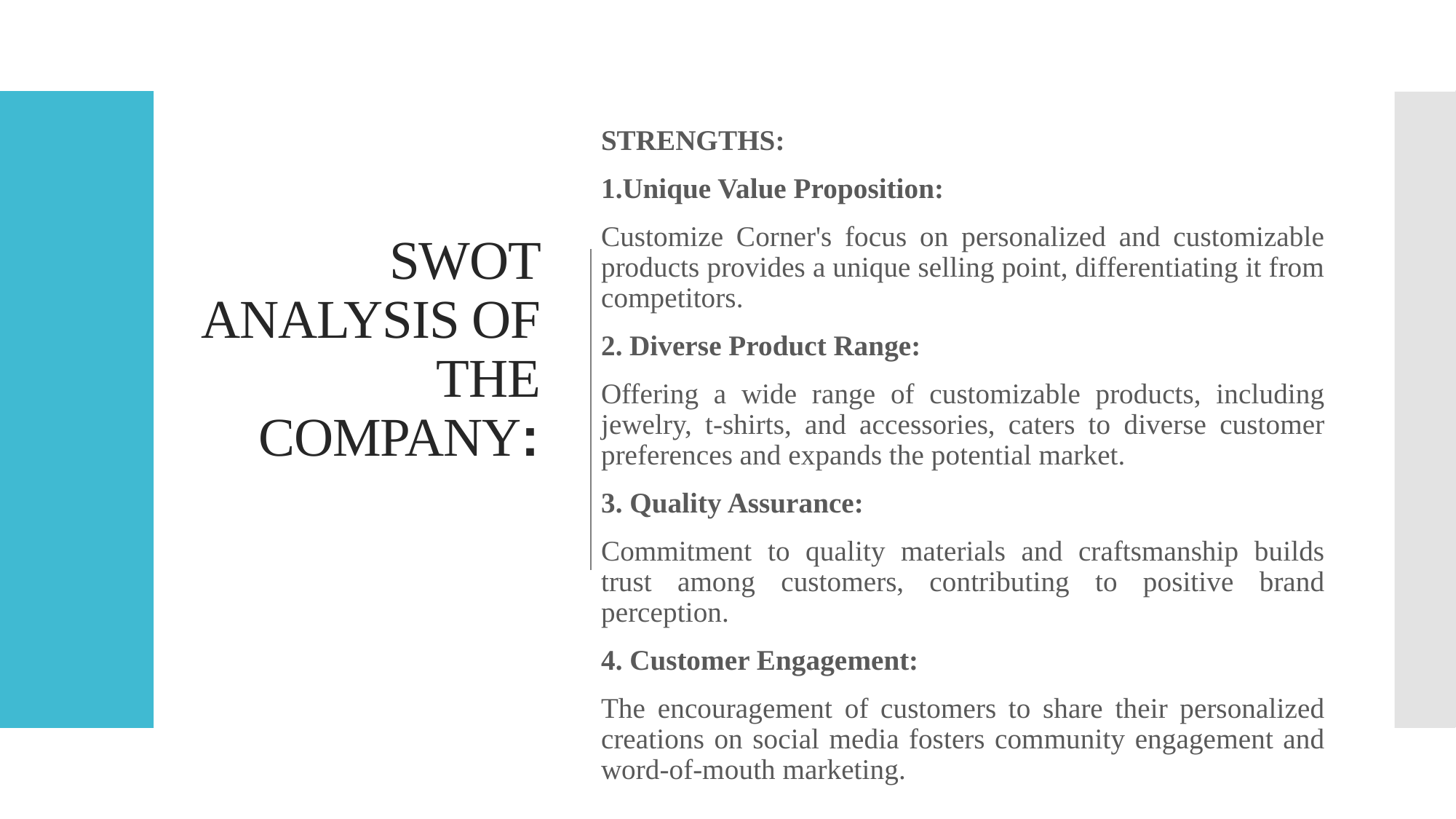

STRENGTHS:
1.Unique Value Proposition:
Customize Corner's focus on personalized and customizable products provides a unique selling point, differentiating it from competitors.
2. Diverse Product Range:
Offering a wide range of customizable products, including jewelry, t-shirts, and accessories, caters to diverse customer preferences and expands the potential market.
3. Quality Assurance:
Commitment to quality materials and craftsmanship builds trust among customers, contributing to positive brand perception.
4. Customer Engagement:
The encouragement of customers to share their personalized creations on social media fosters community engagement and word-of-mouth marketing.

# SWOT ANALYSIS OF THE COMPANY: